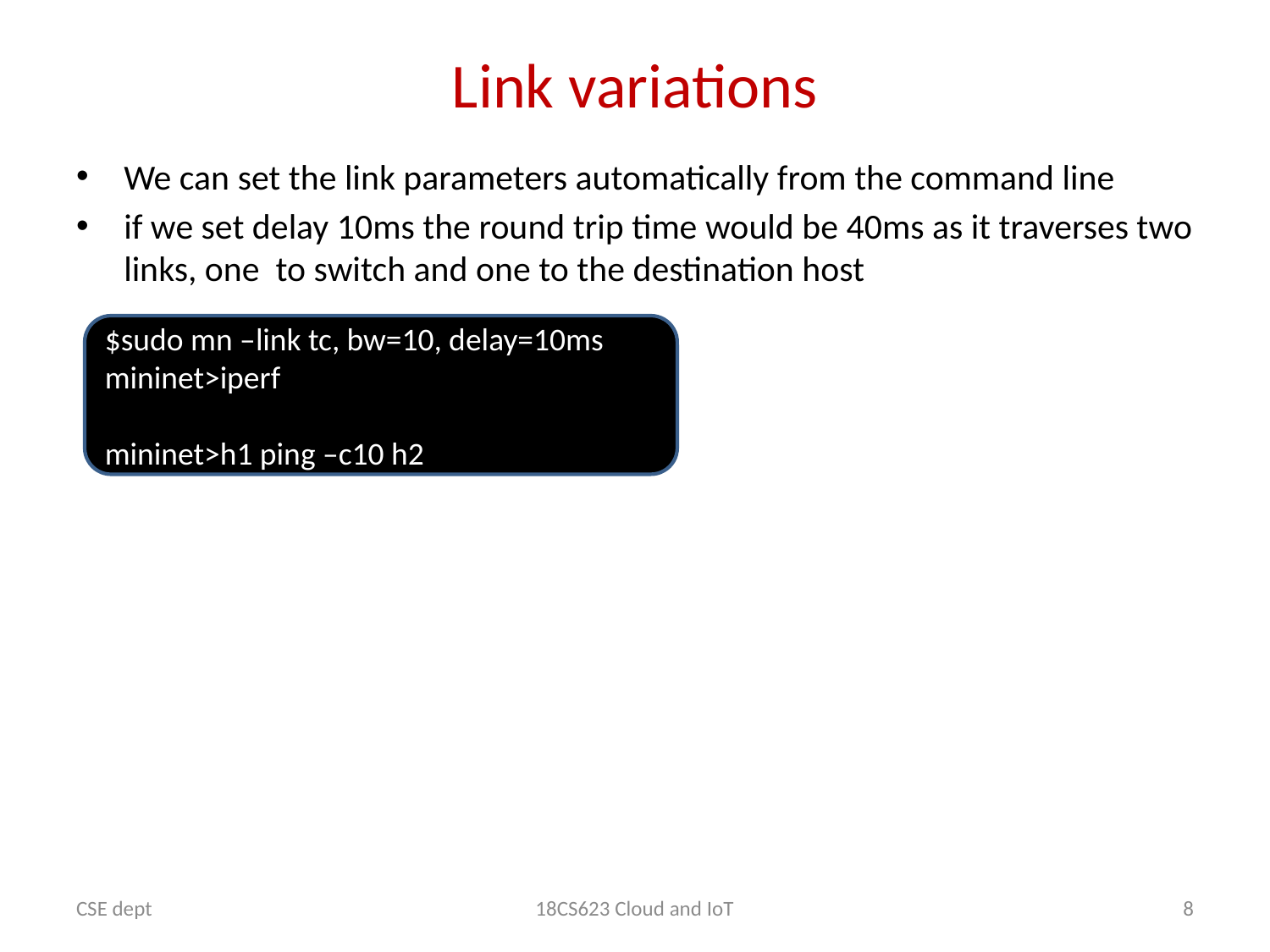

# Link variations
We can set the link parameters automatically from the command line
if we set delay 10ms the round trip time would be 40ms as it traverses two links, one  to switch and one to the destination host
$sudo mn –link tc, bw=10, delay=10ms
mininet>iperf

mininet>h1 ping –c10 h2
CSE dept
18CS623 Cloud and IoT
8